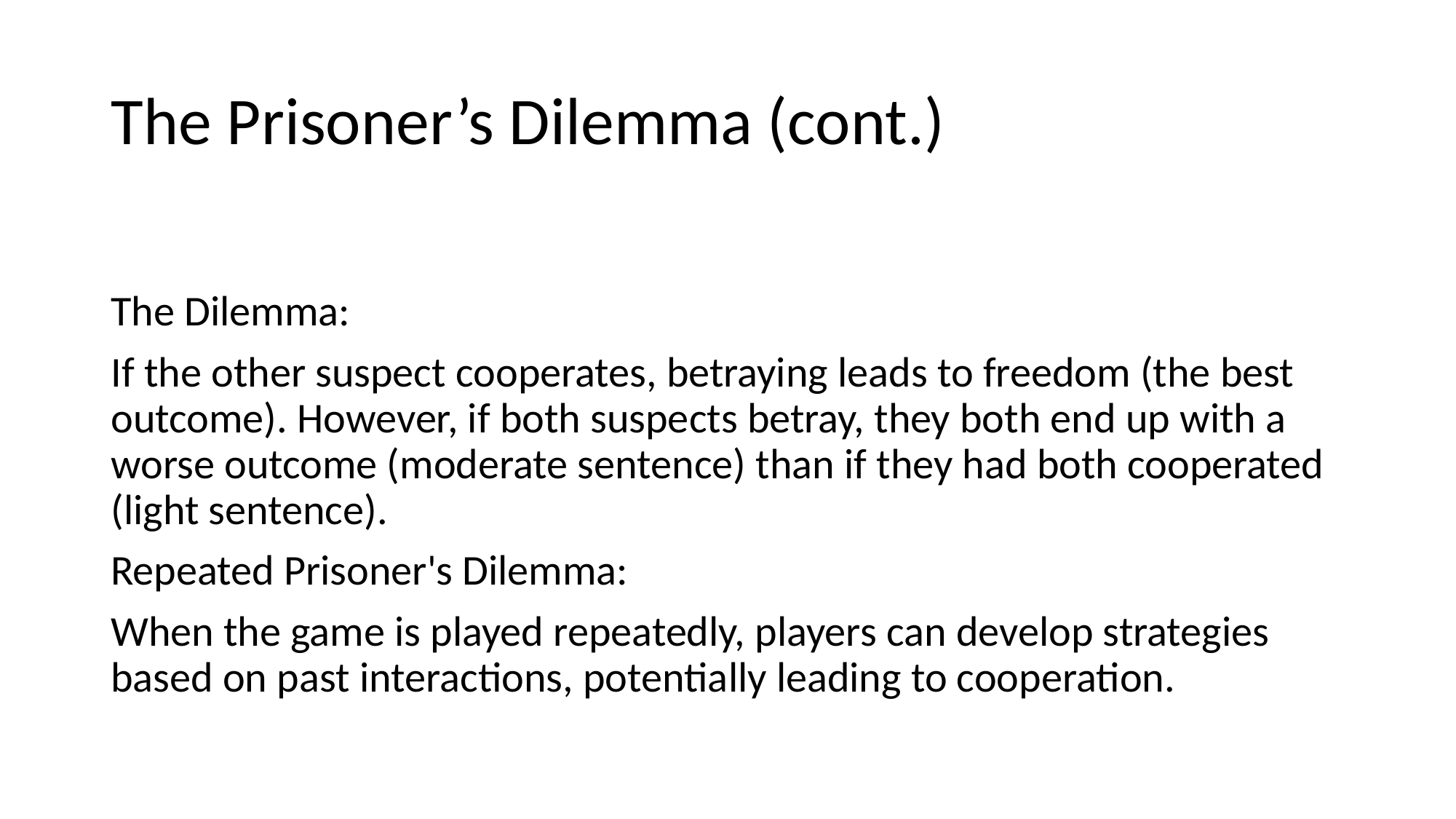

# The Prisoner’s Dilemma (cont.)

The Dilemma:
If the other suspect cooperates, betraying leads to freedom (the best outcome). However, if both suspects betray, they both end up with a worse outcome (moderate sentence) than if they had both cooperated (light sentence).
Repeated Prisoner's Dilemma:
When the game is played repeatedly, players can develop strategies based on past interactions, potentially leading to cooperation.